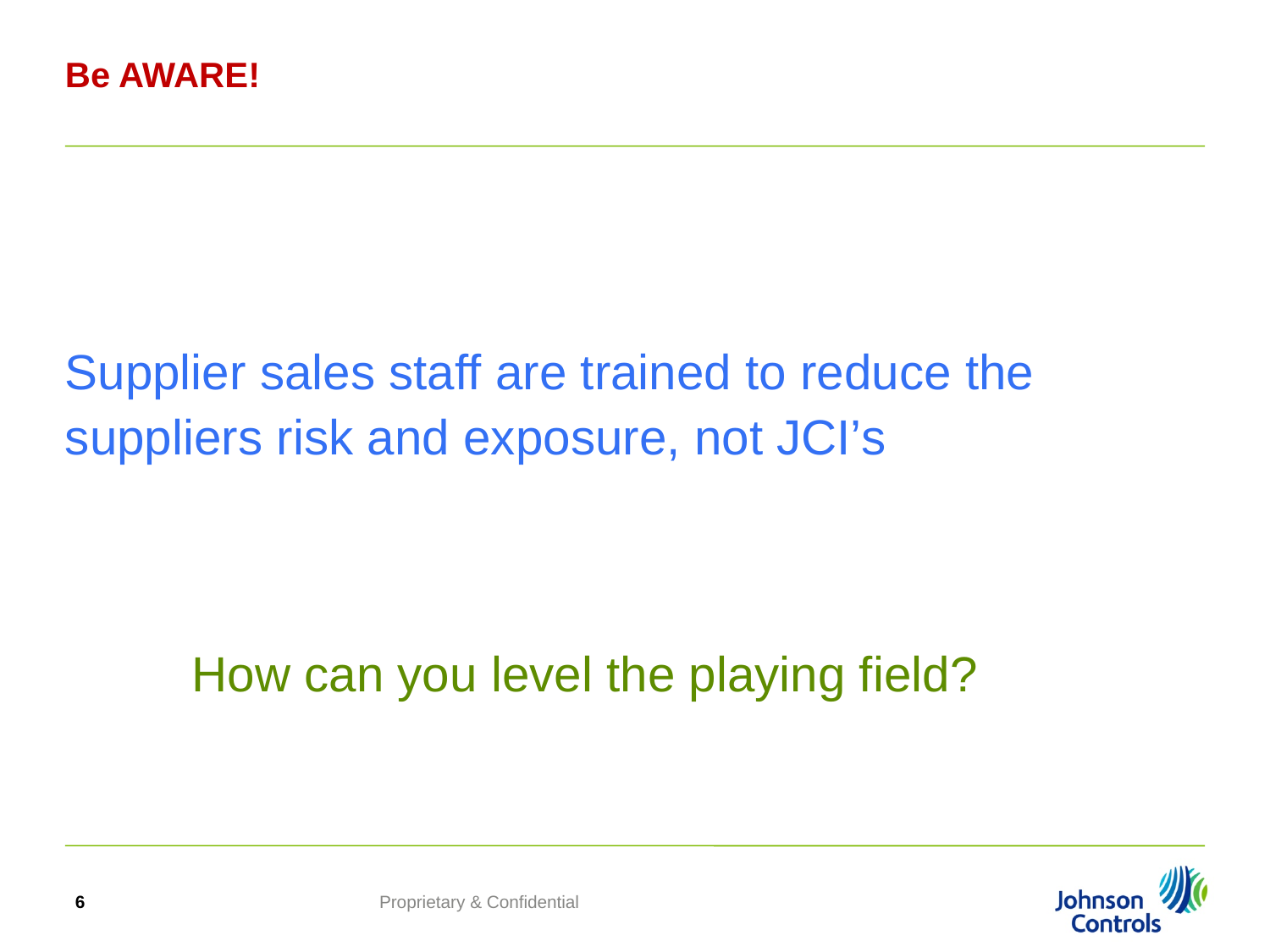

# Be AWARE!
Supplier sales staff are trained to reduce the suppliers risk and exposure, not JCI’s

	How can you level the playing field?

6
Proprietary & Confidential